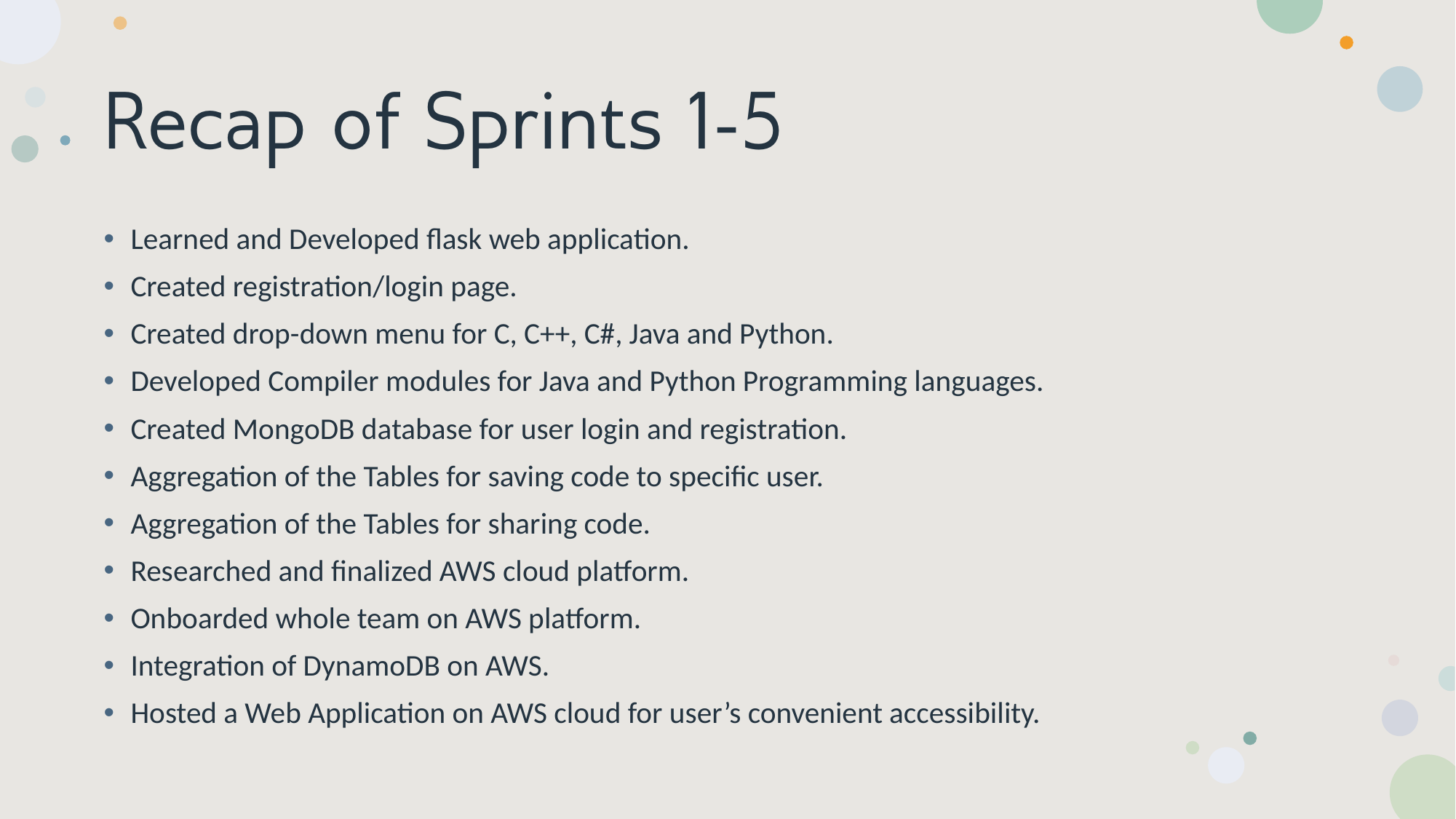

# Recap of Sprints 1-5
Learned and Developed flask web application.
Created registration/login page.
Created drop-down menu for C, C++, C#, Java and Python.
Developed Compiler modules for Java and Python Programming languages.
Created MongoDB database for user login and registration.
Aggregation of the Tables for saving code to specific user.
Aggregation of the Tables for sharing code.
Researched and finalized AWS cloud platform.
Onboarded whole team on AWS platform.
Integration of DynamoDB on AWS.
Hosted a Web Application on AWS cloud for user’s convenient accessibility.